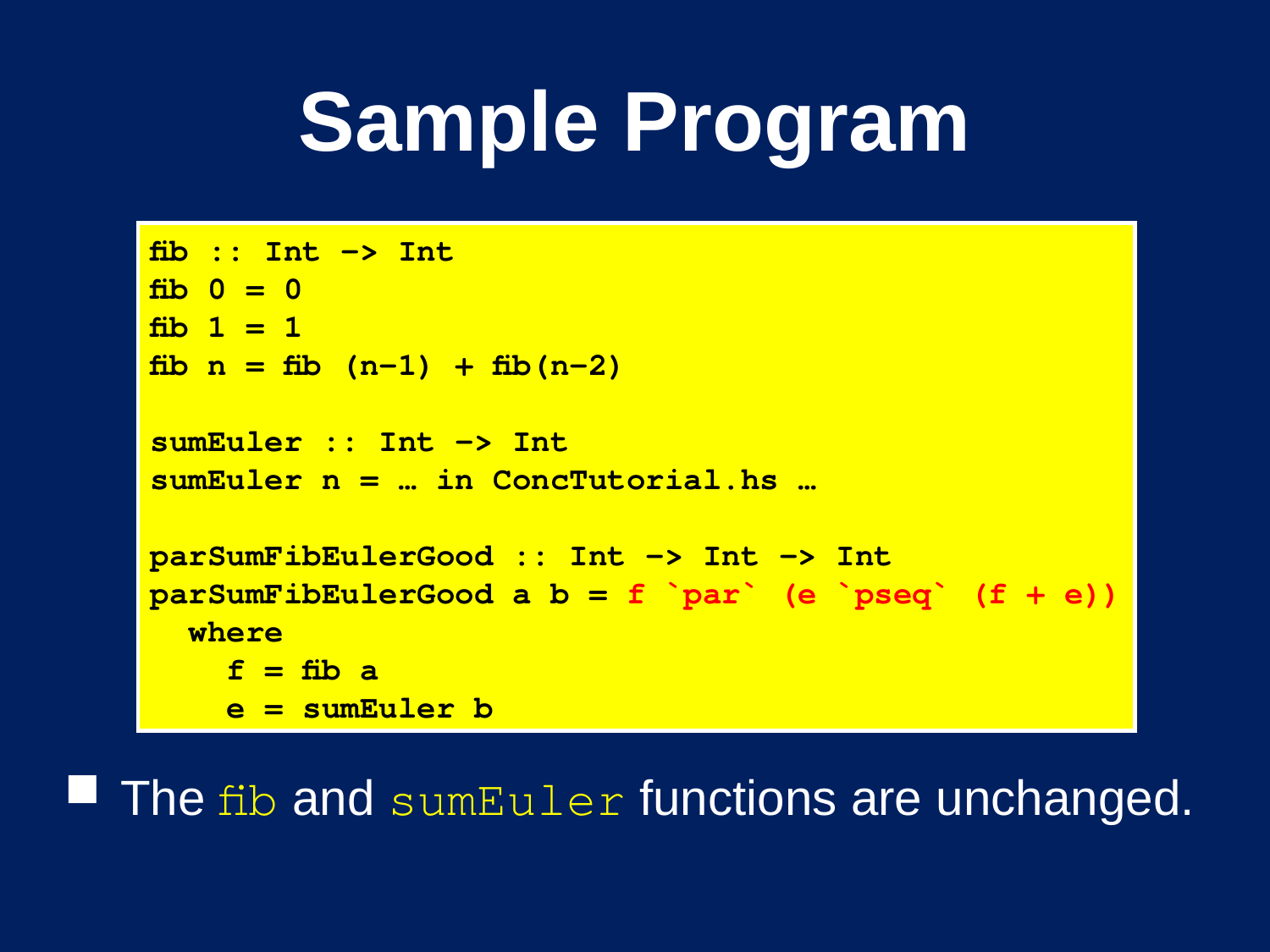

# Sample Program
fib :: Int -> Int
fib 0 = 0
fib 1 = 1
fib n = fib (n-1) + fib(n-2)

sumEuler :: Int -> Int
sumEuler n = … in ConcTutorial.hs …

parSumFibEulerGood :: Int -> Int -> Int
parSumFibEulerGood a b = f `par` (e `pseq` (f + e))
  where
    f = fib a
    e = sumEuler b
The fib and sumEuler functions are unchanged.